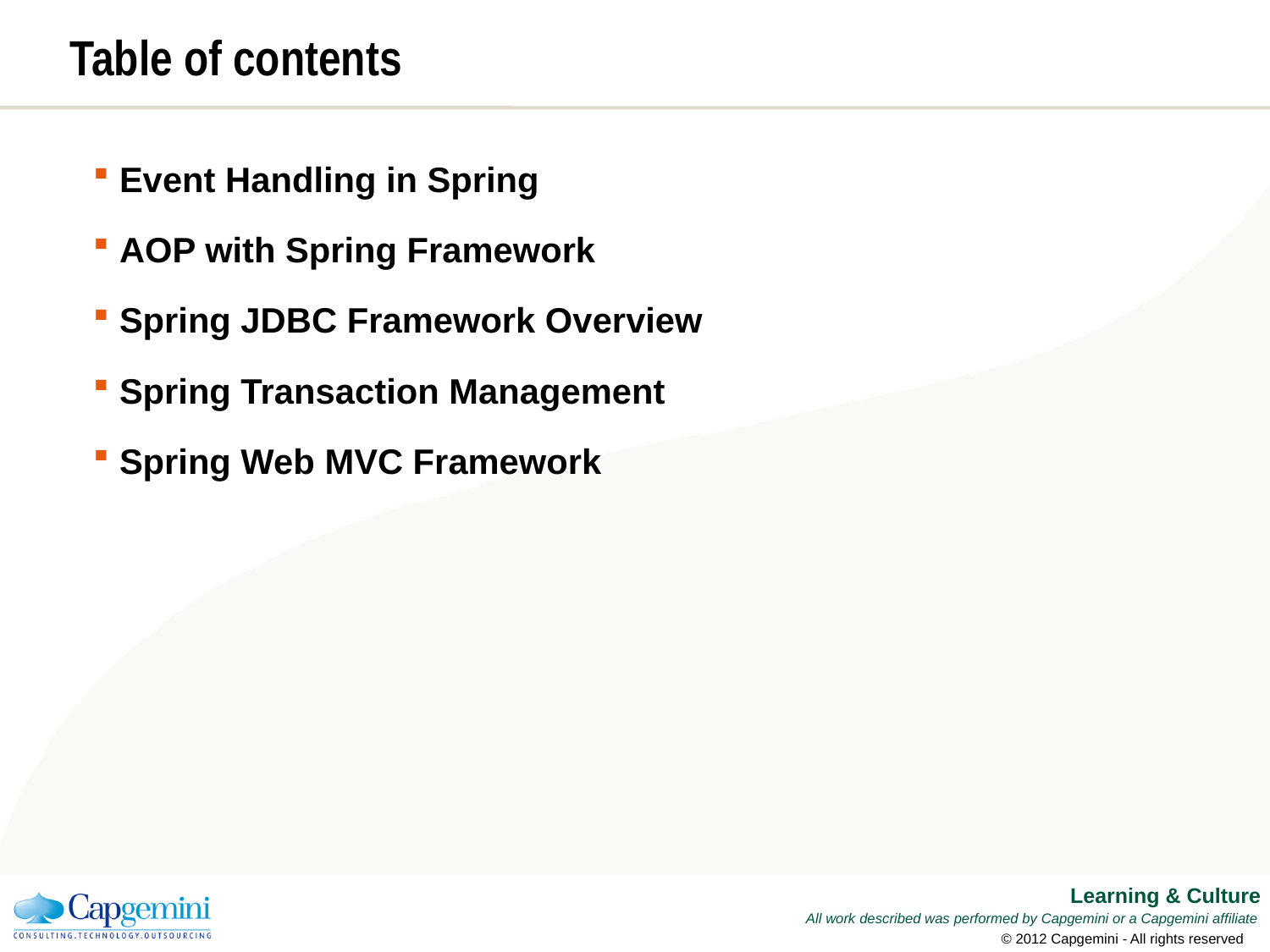

# Table of contents
Event Handling in Spring
AOP with Spring Framework
Spring JDBC Framework Overview
Spring Transaction Management
Spring Web MVC Framework

© 2012 Capgemini - All rights reserved